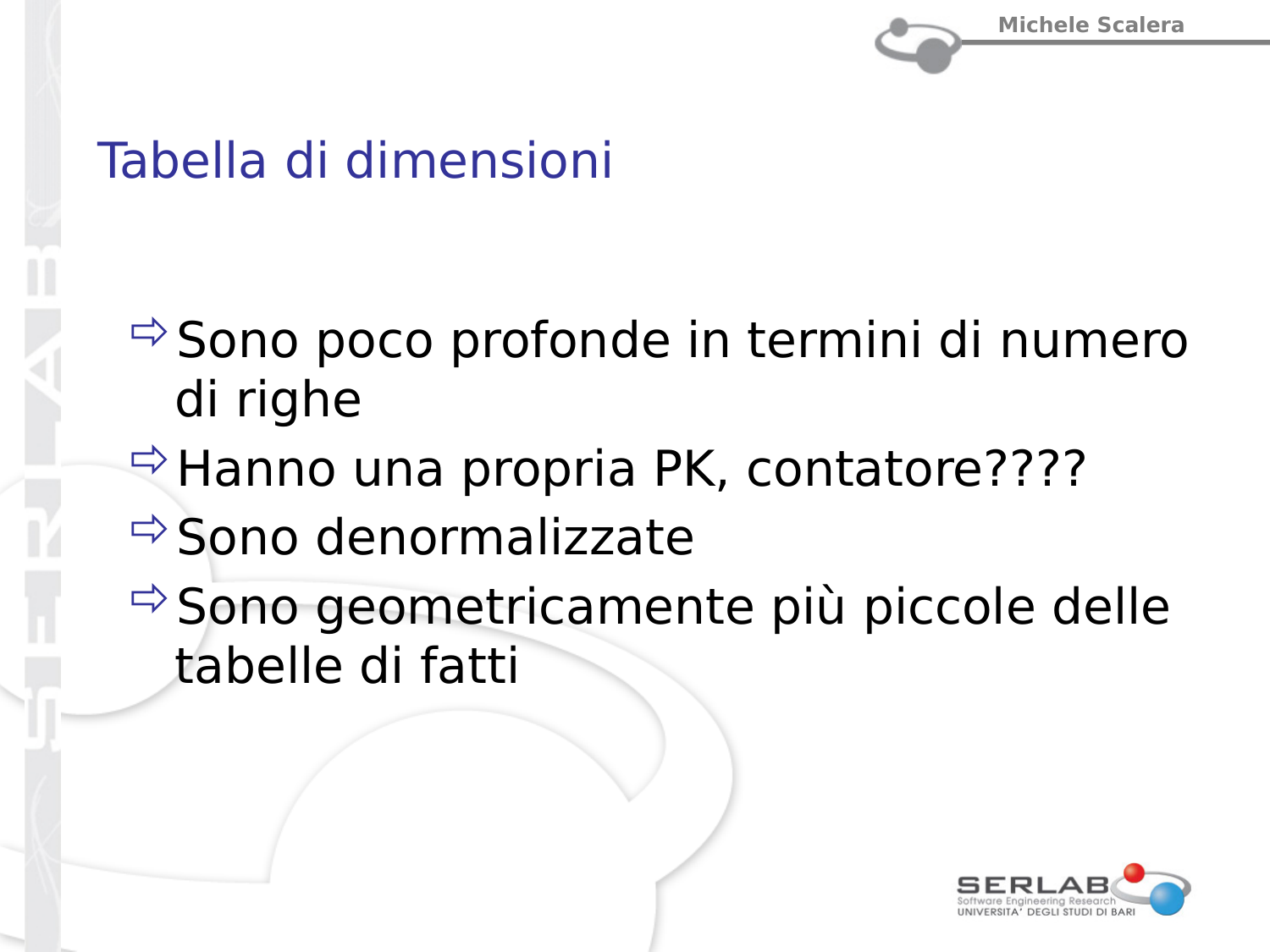

# Tabella di dimensioni

Sono poco profonde in termini di numero di righe
Hanno una propria PK, contatore????
Sono denormalizzate
Sono geometricamente più piccole delle tabelle di fatti